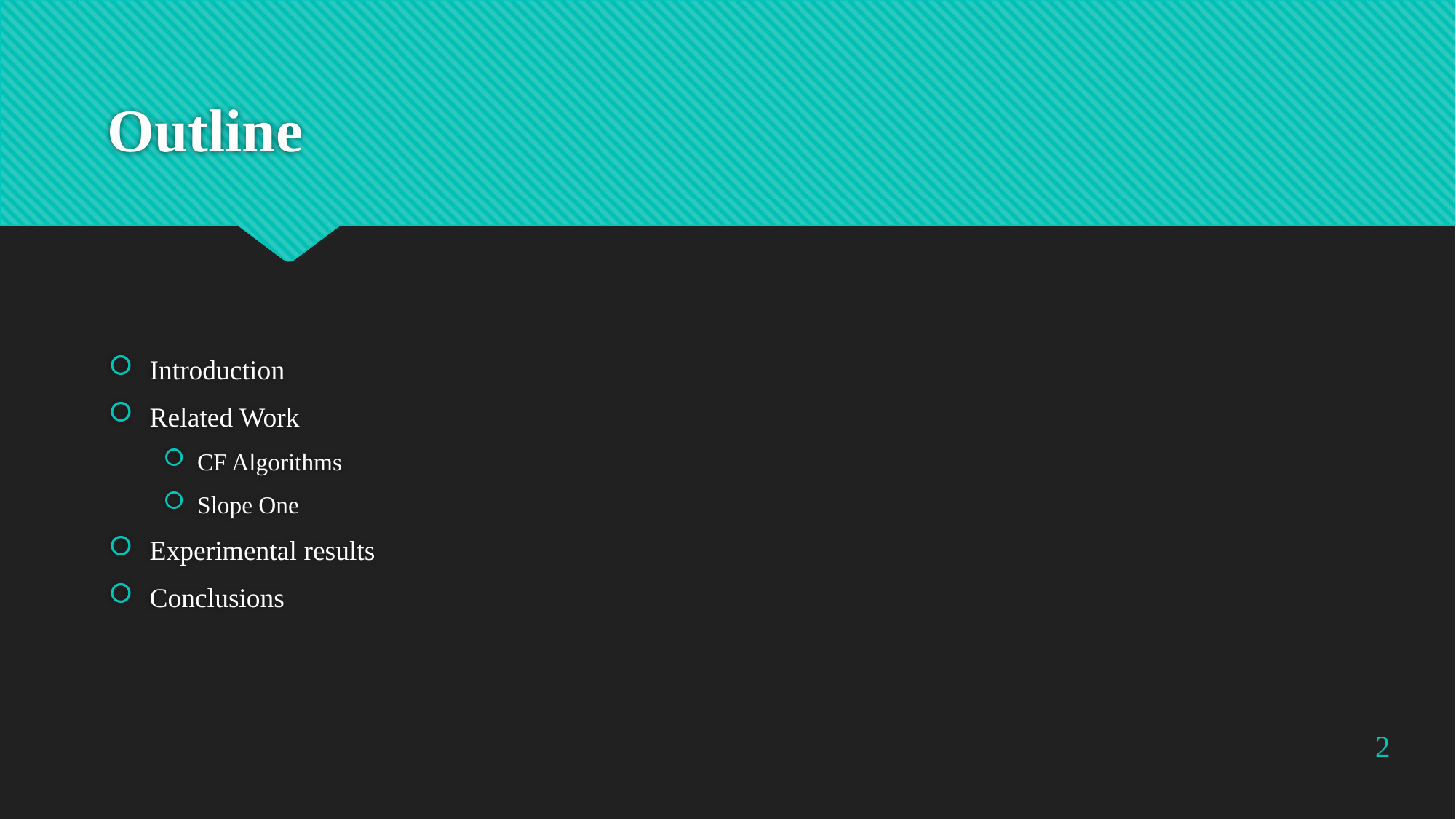

# Outline
Introduction
Related Work
CF Algorithms
Slope One
Experimental results
Conclusions
2